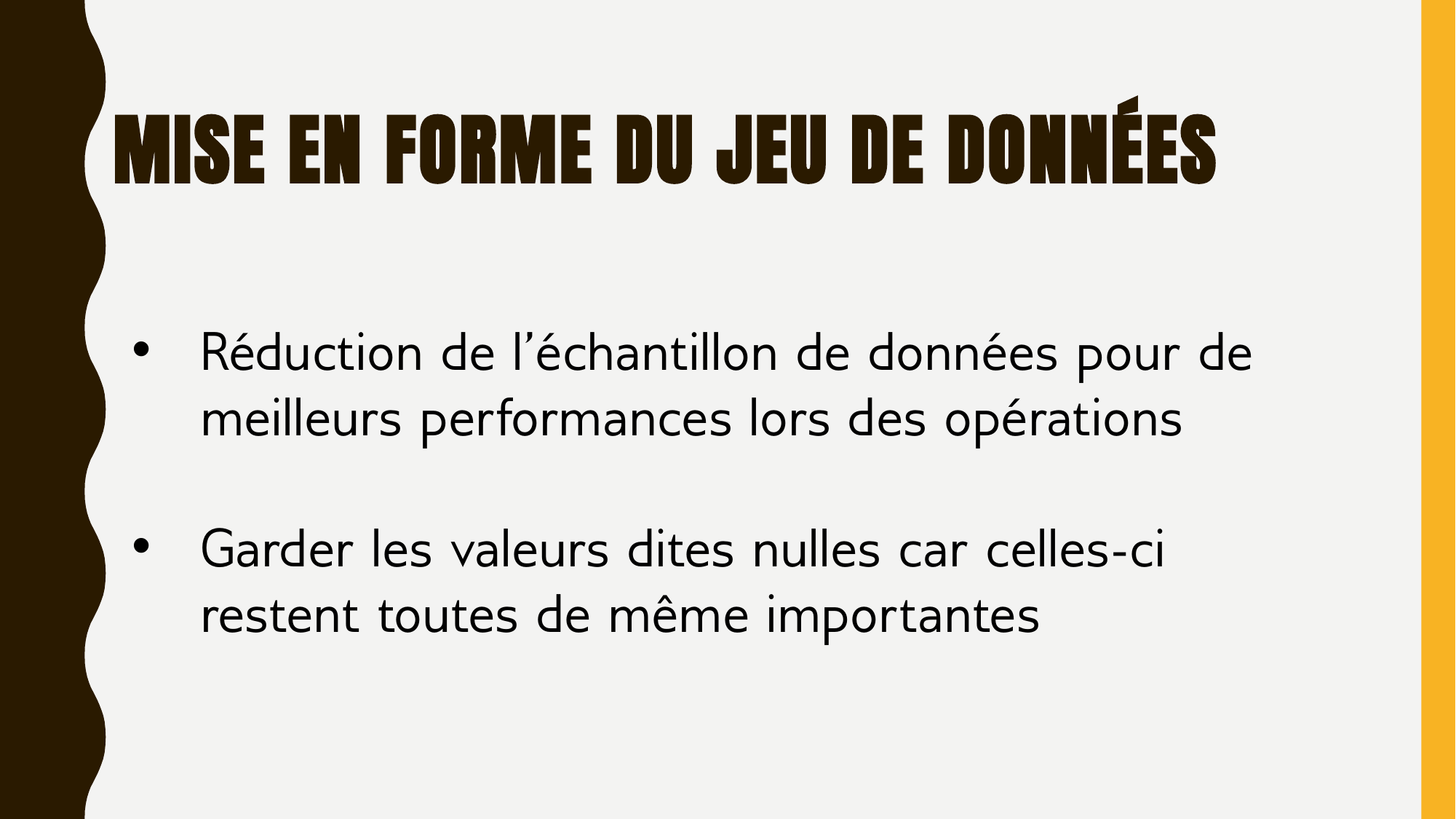

Mise en forme du jeu de données

Réduction de l’échantillon de données pour de meilleurs performances lors des opérations

Garder les valeurs dites nulles car celles-ci restent toutes de même importantes